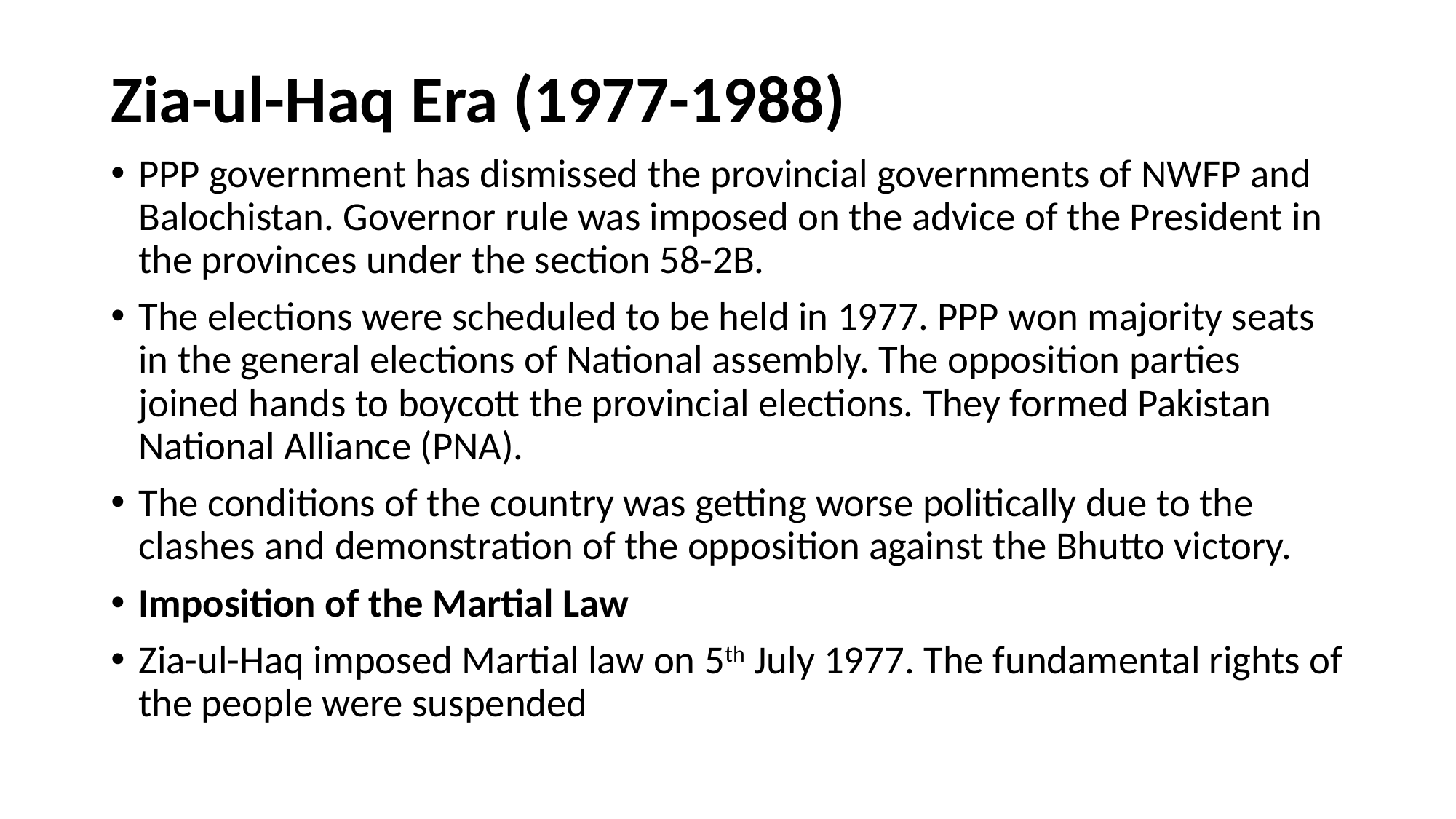

# Zia-ul-Haq Era (1977-1988)
PPP government has dismissed the provincial governments of NWFP and Balochistan. Governor rule was imposed on the advice of the President in the provinces under the section 58-2B.
The elections were scheduled to be held in 1977. PPP won majority seats in the general elections of National assembly. The opposition parties joined hands to boycott the provincial elections. They formed Pakistan National Alliance (PNA).
The conditions of the country was getting worse politically due to the clashes and demonstration of the opposition against the Bhutto victory.
Imposition of the Martial Law
Zia-ul-Haq imposed Martial law on 5th July 1977. The fundamental rights of the people were suspended